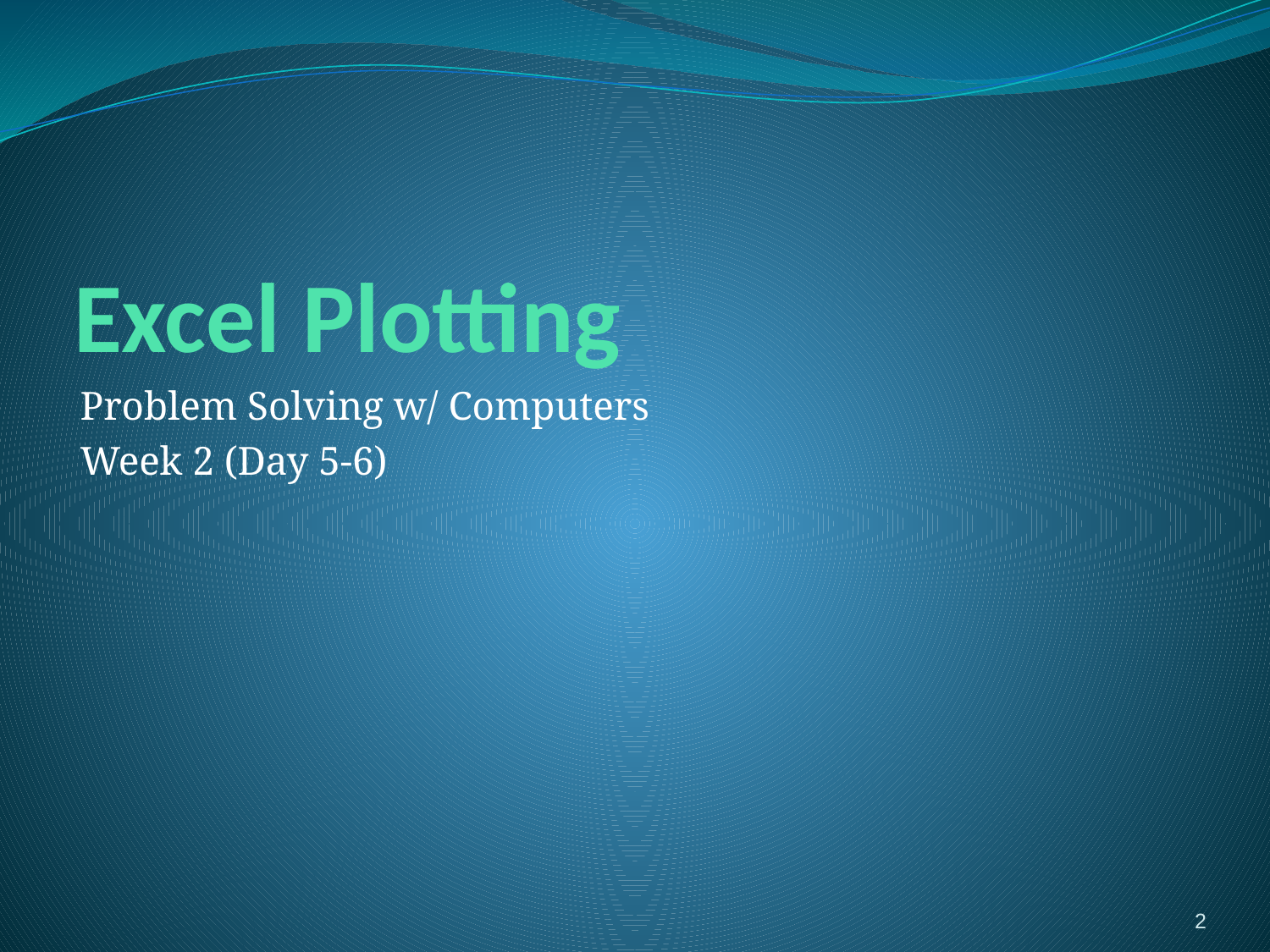

# Excel Plotting
Problem Solving w/ Computers
Week 2 (Day 5-6)
2